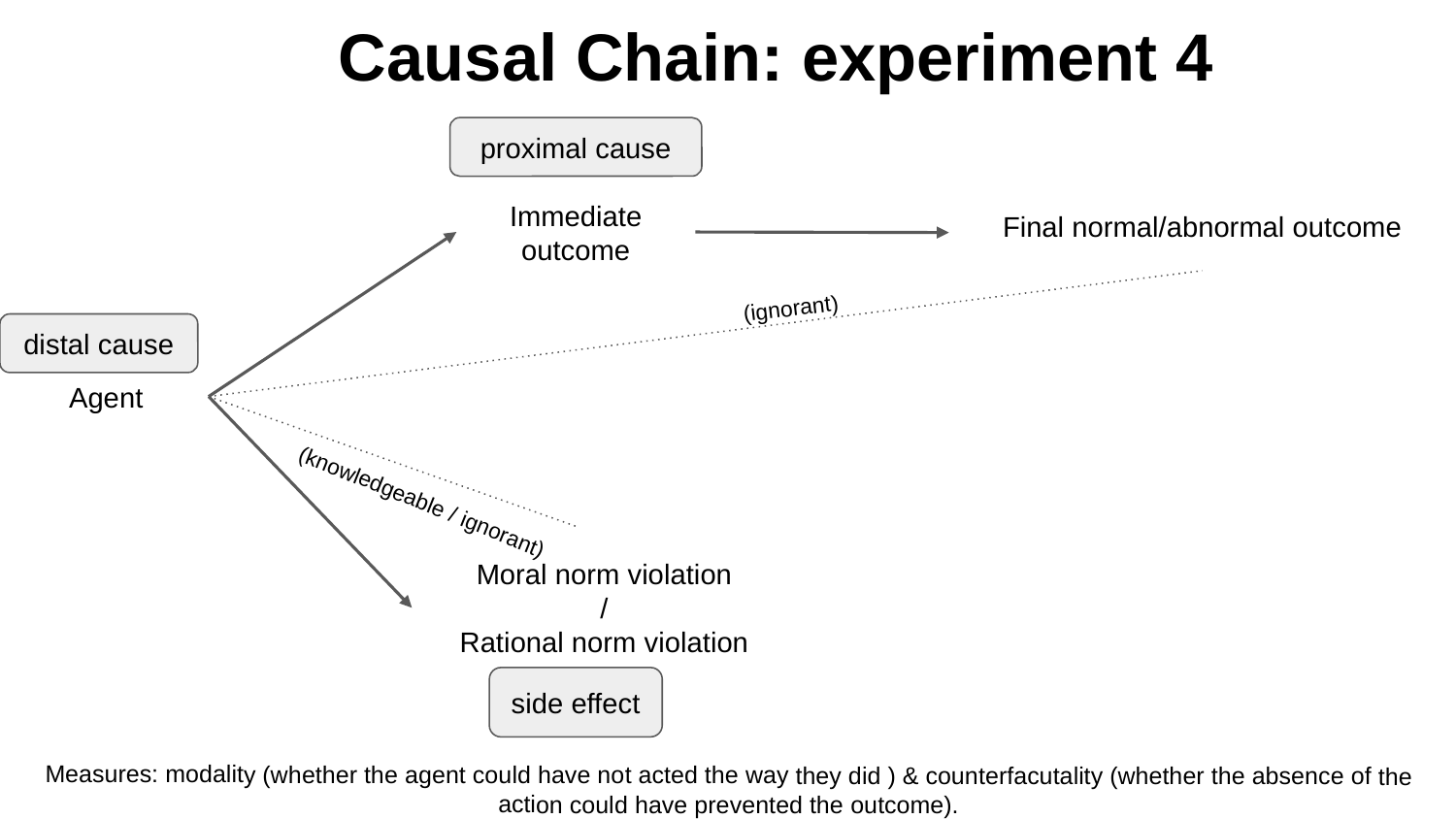

Causal Chain: experiment 4
proximal cause
Immediate outcome
Final normal/abnormal outcome
(ignorant)
distal cause
Agent
(knowledgeable / ignorant)
Moral norm violation
/
Rational norm violation
side effect
Measures: modality (whether the agent could have not acted the way they did ) & counterfacutality (whether the absence of the action could have prevented the outcome).